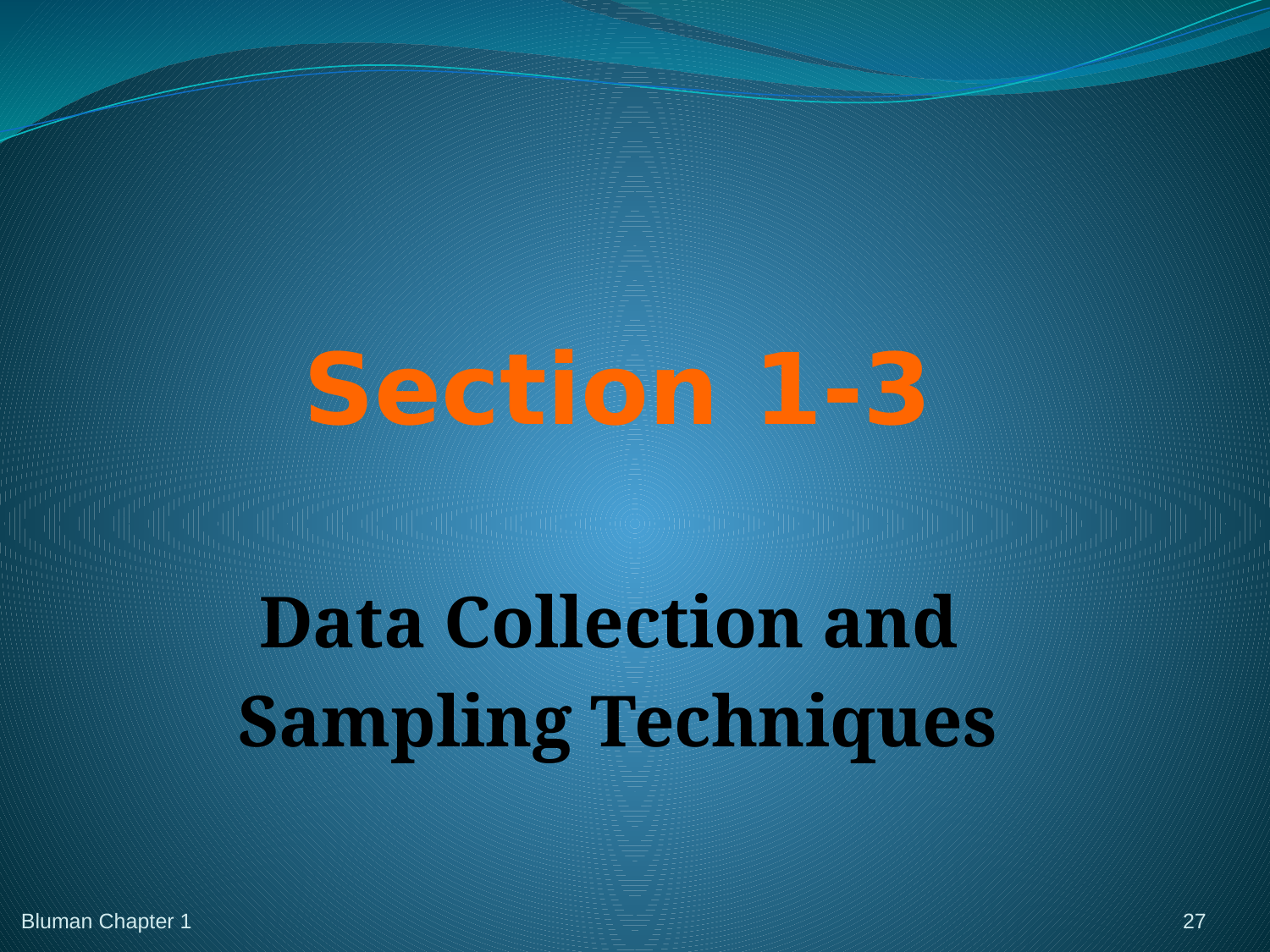

# Section 1-3
Data Collection and
Sampling Techniques
Bluman Chapter 1
27